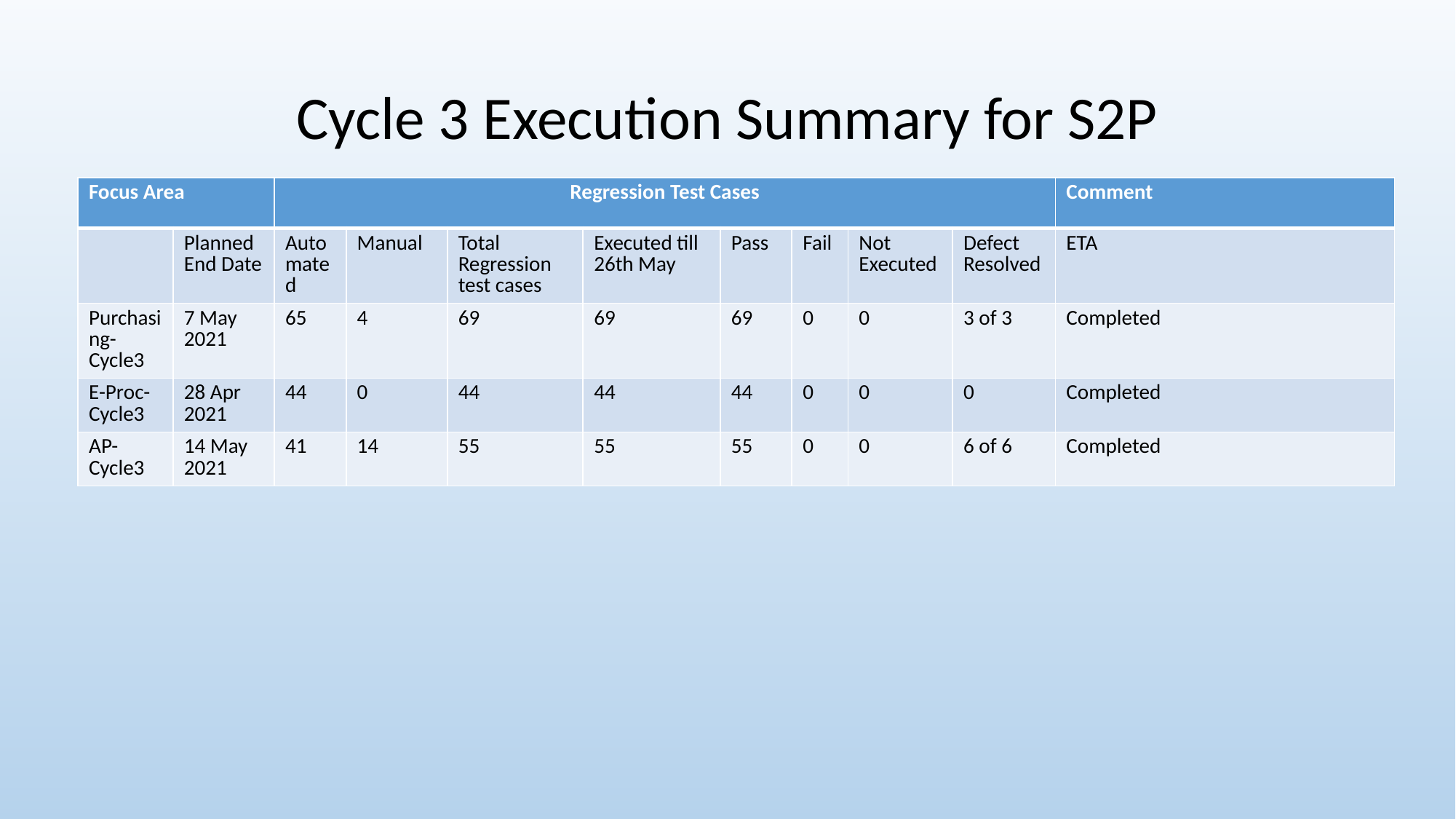

# Cycle 3 Execution Summary for S2P
| Focus Area |  | Regression Test Cases |  |  |  |  |  |  |  | Comment |
| --- | --- | --- | --- | --- | --- | --- | --- | --- | --- | --- |
|  | Planned End Date | Automated | Manual | Total Regression test cases | Executed till 26th May | Pass | Fail | Not Executed | Defect Resolved | ETA |
| Purchasing-Cycle3 | 7 May 2021 | 65 | 4 | 69 | 69 | 69 | 0 | 0 | 3 of 3 | Completed |
| E-Proc-Cycle3 | 28 Apr 2021 | 44 | 0 | 44 | 44 | 44 | 0 | 0 | 0 | Completed |
| AP-Cycle3 | 14 May 2021 | 41 | 14 | 55 | 55 | 55 | 0 | 0 | 6 of 6 | Completed |